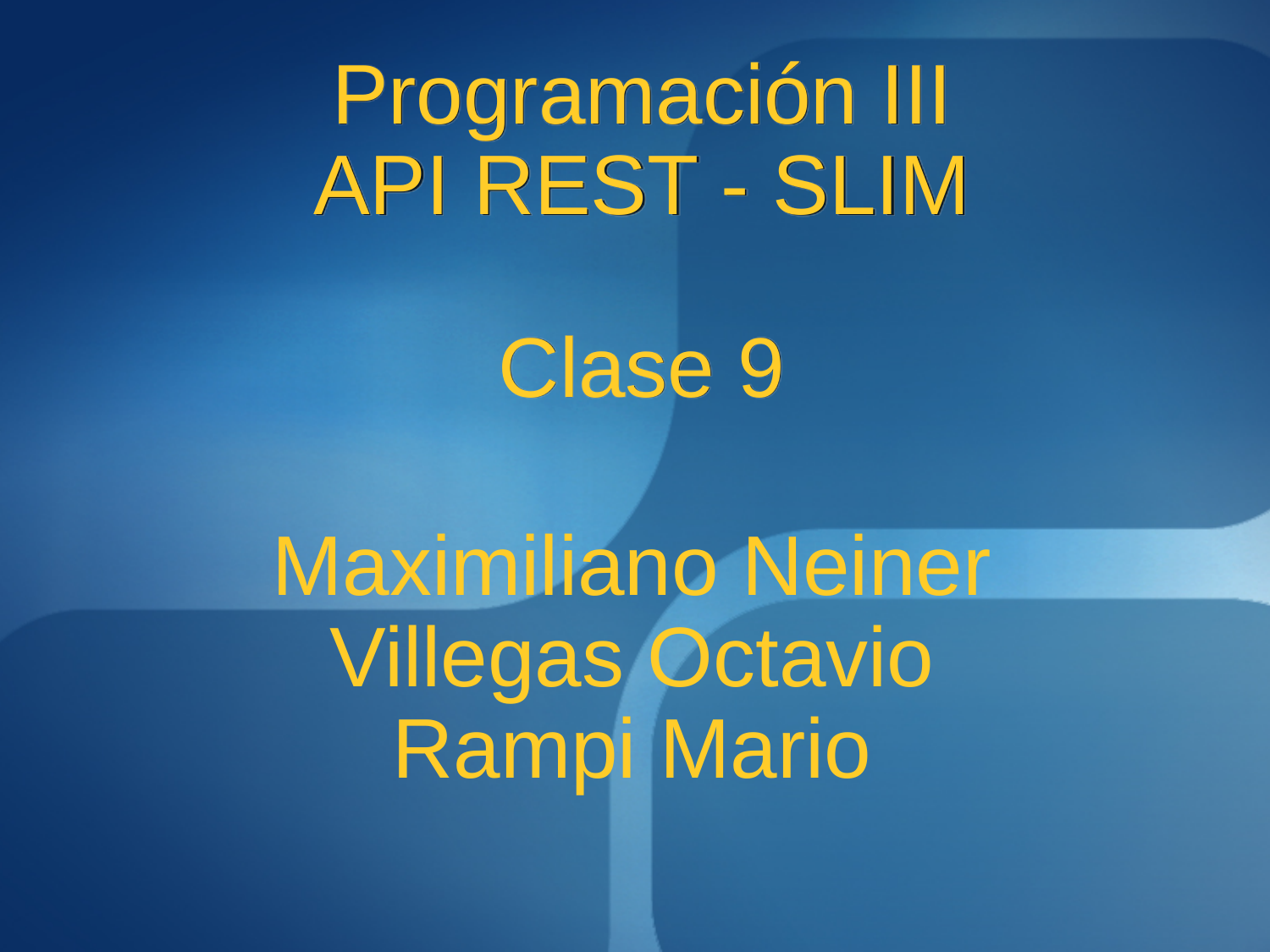

Programación III
API REST - SLIM
Clase 9
# Maximiliano Neiner Villegas Octavio Rampi Mario